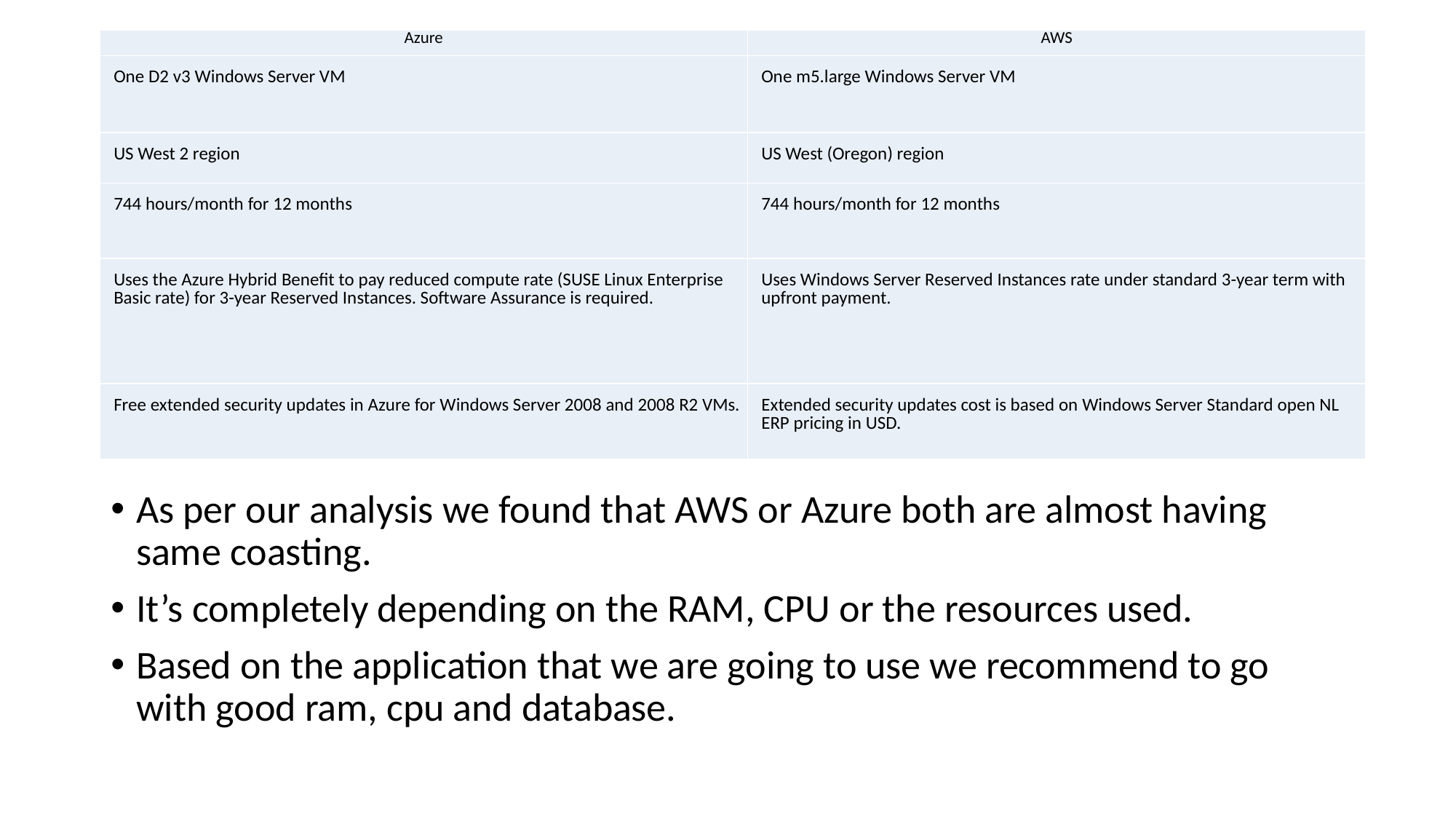

| Azure | AWS |
| --- | --- |
| One D2 v3 Windows Server VM | One m5.large Windows Server VM |
| US West 2 region | US West (Oregon) region |
| 744 hours/month for 12 months | 744 hours/month for 12 months |
| Uses the Azure Hybrid Benefit to pay reduced compute rate (SUSE Linux Enterprise Basic rate) for 3-year Reserved Instances. Software Assurance is required. | Uses Windows Server Reserved Instances rate under standard 3-year term with upfront payment. |
| Free extended security updates in Azure for Windows Server 2008 and 2008 R2 VMs. | Extended security updates cost is based on Windows Server Standard open NL ERP pricing in USD. |

As per our analysis we found that AWS or Azure both are almost having same coasting.
It’s completely depending on the RAM, CPU or the resources used.
Based on the application that we are going to use we recommend to go with good ram, cpu and database.